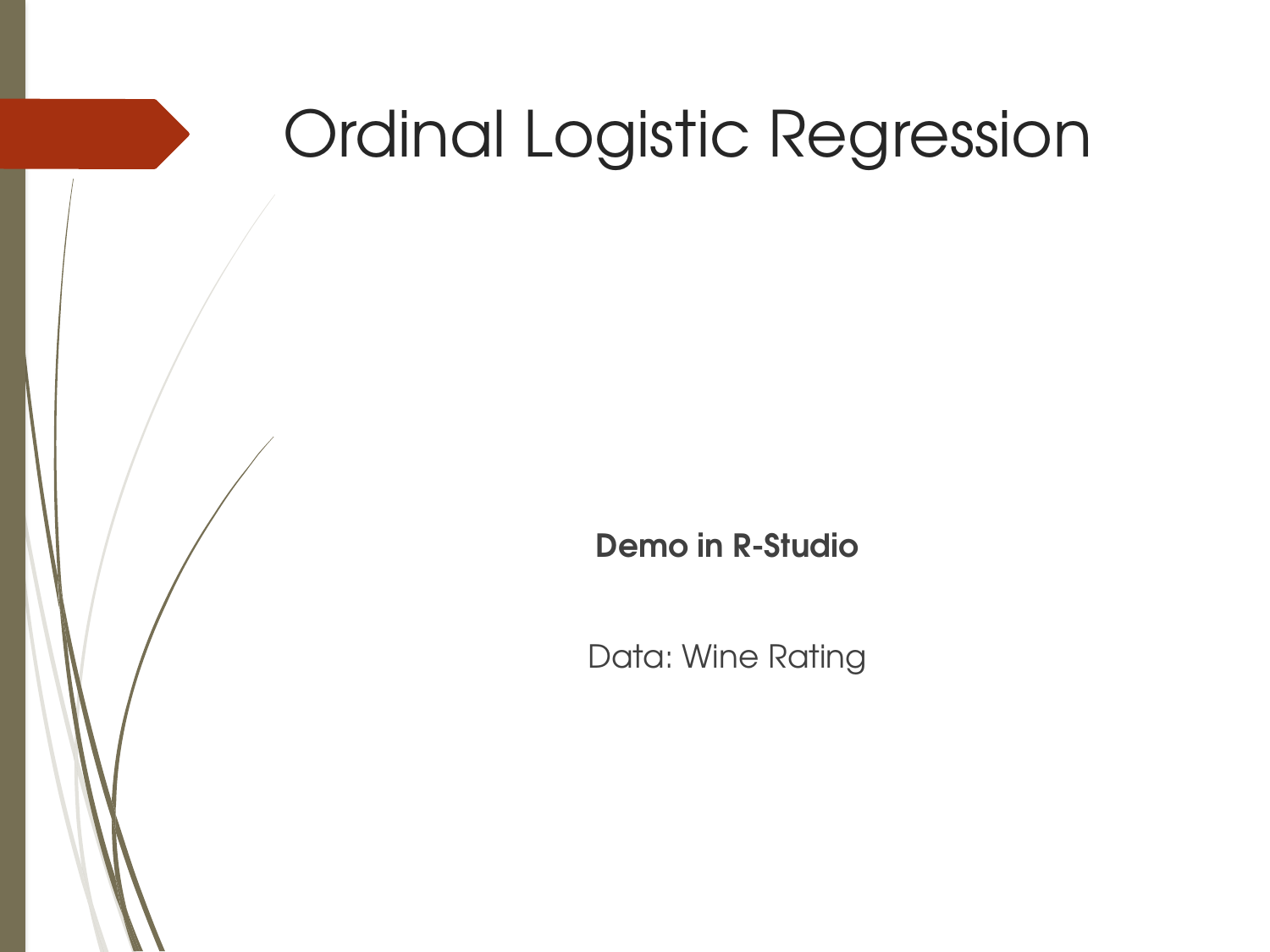

# Ordinal Logistic Regression

Demo in R-Studio

Data: Wine Rating